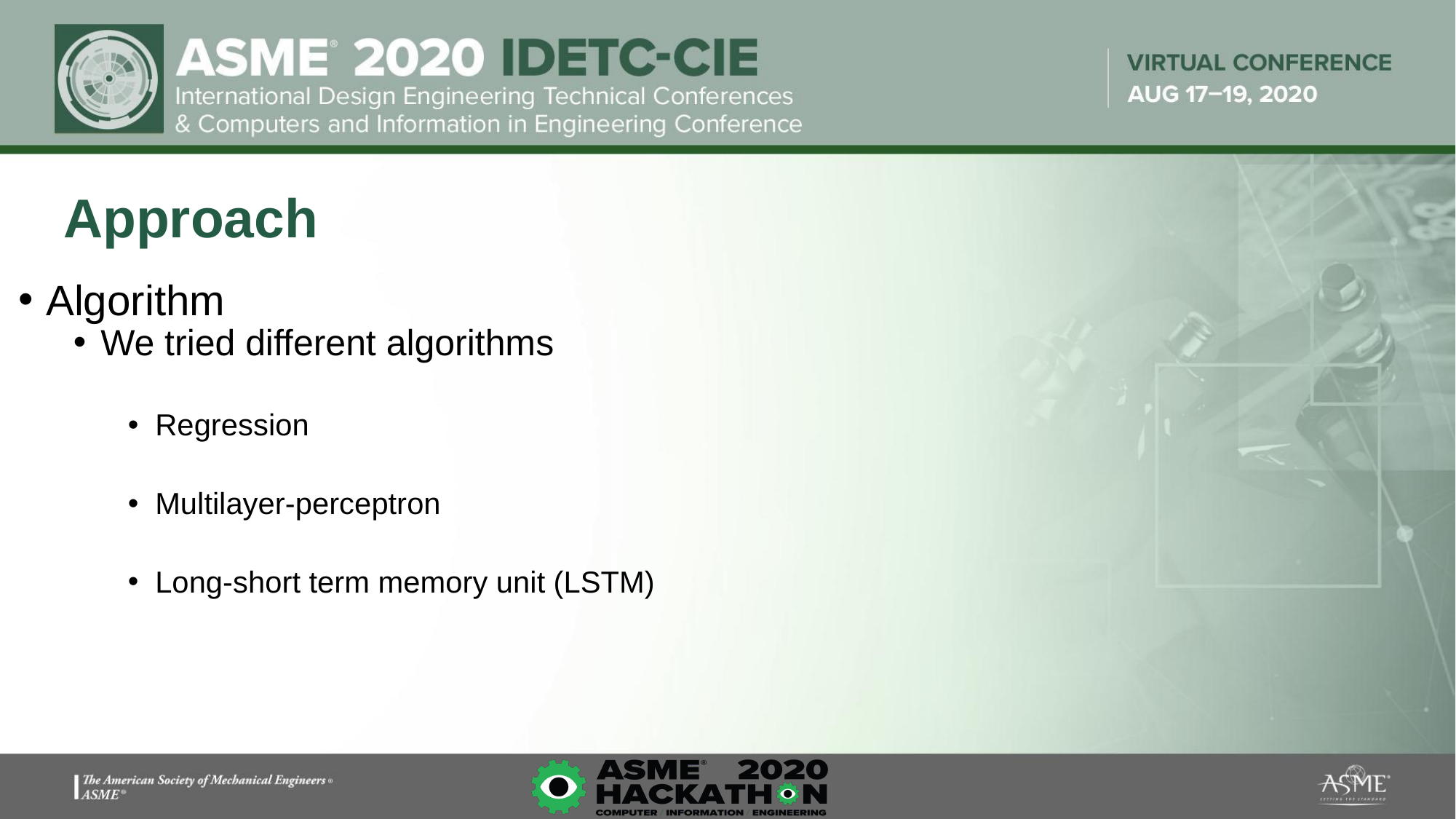

# Approach
Algorithm
We tried different algorithms

Regression

Multilayer-perceptron

Long-short term memory unit (LSTM)